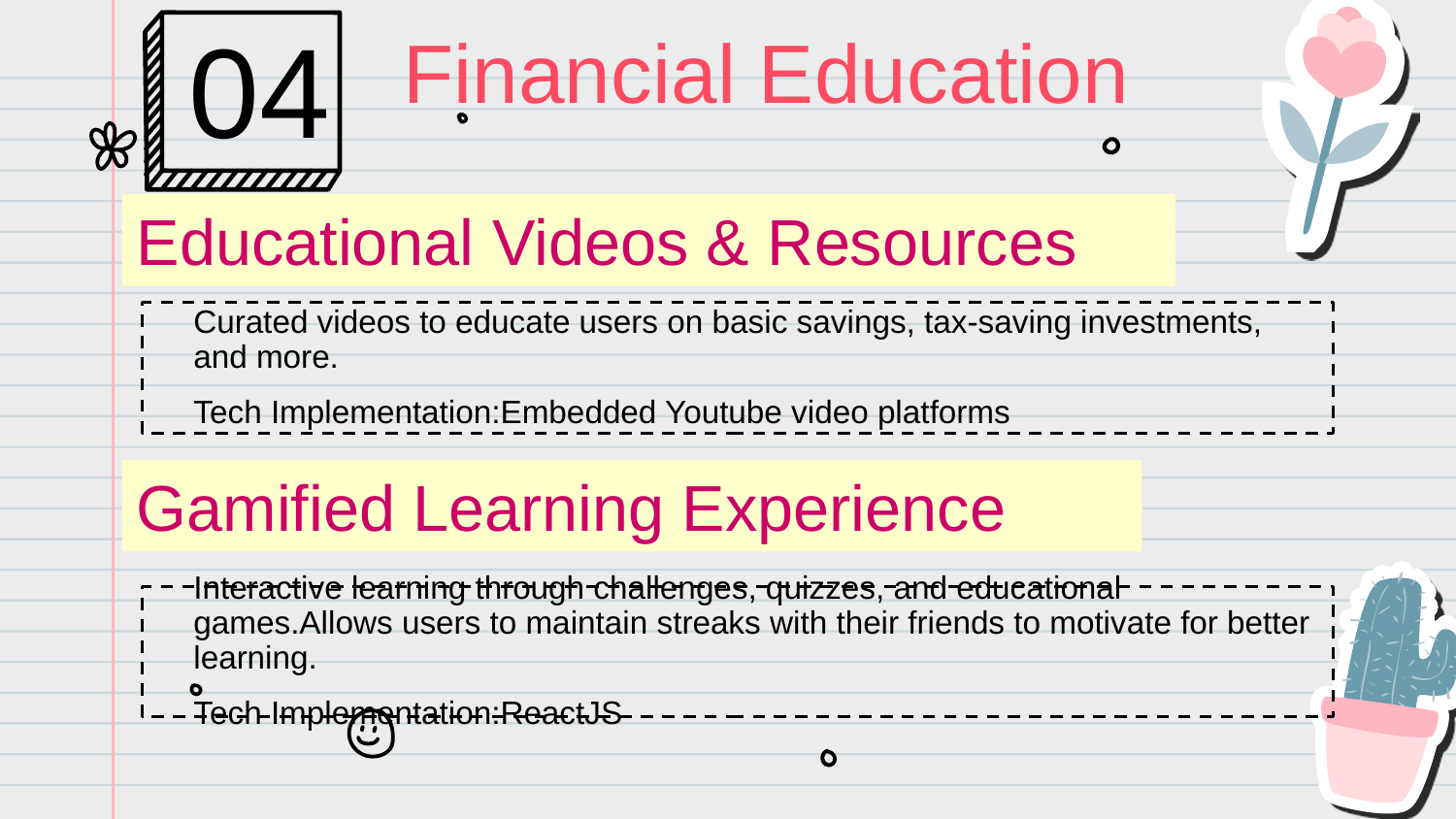

04
# Financial Education

Educational Videos & Resources
Curated videos to educate users on basic savings, tax-saving investments, and more.
Tech Implementation:Embedded Youtube video platforms
Gamified Learning Experience

Interactive learning through challenges, quizzes, and educational games.Allows users to maintain streaks with their friends to motivate for better learning.
Tech Implementation:ReactJS